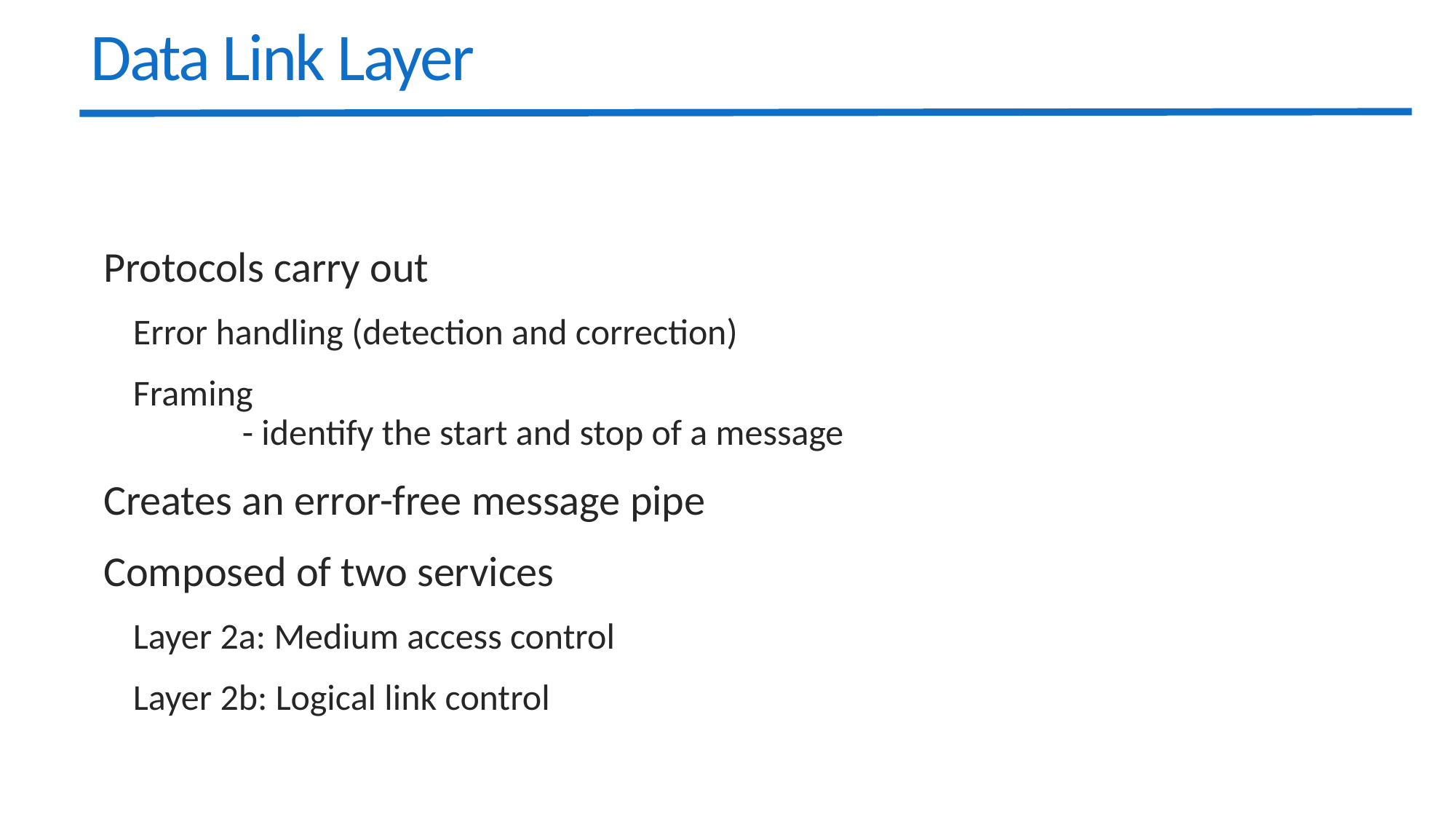

# Data Link Layer
Protocols carry out
Error handling (detection and correction)
Framing
	- identify the start and stop of a message
Creates an error-free message pipe
Composed of two services
Layer 2a: Medium access control
Layer 2b: Logical link control